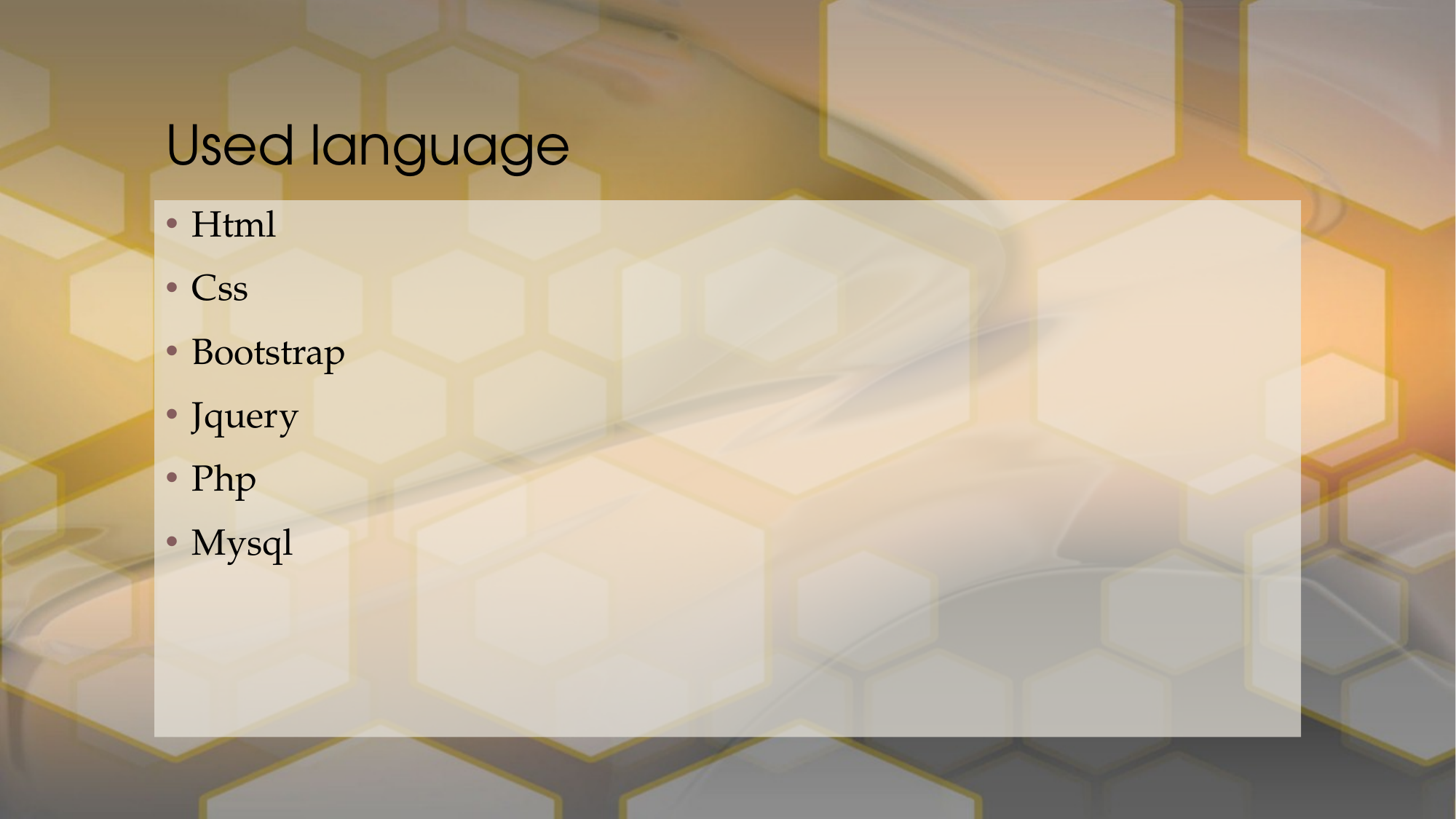

# Used language
Html
Css
Bootstrap
Jquery
Php
Mysql